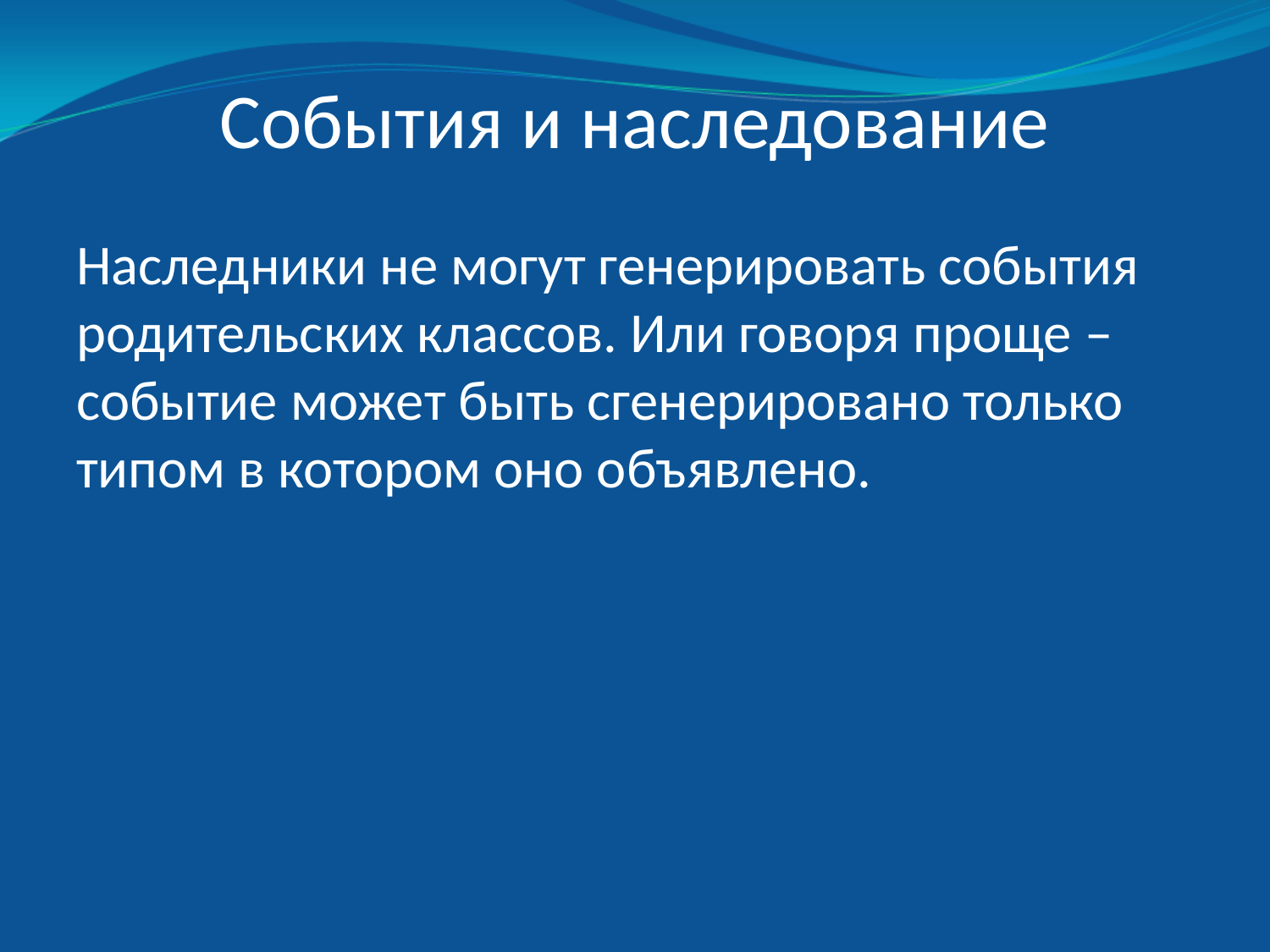

# События и наследование
Наследники не могут генерировать события родительских классов. Или говоря проще – событие может быть сгенерировано только типом в котором оно объявлено.